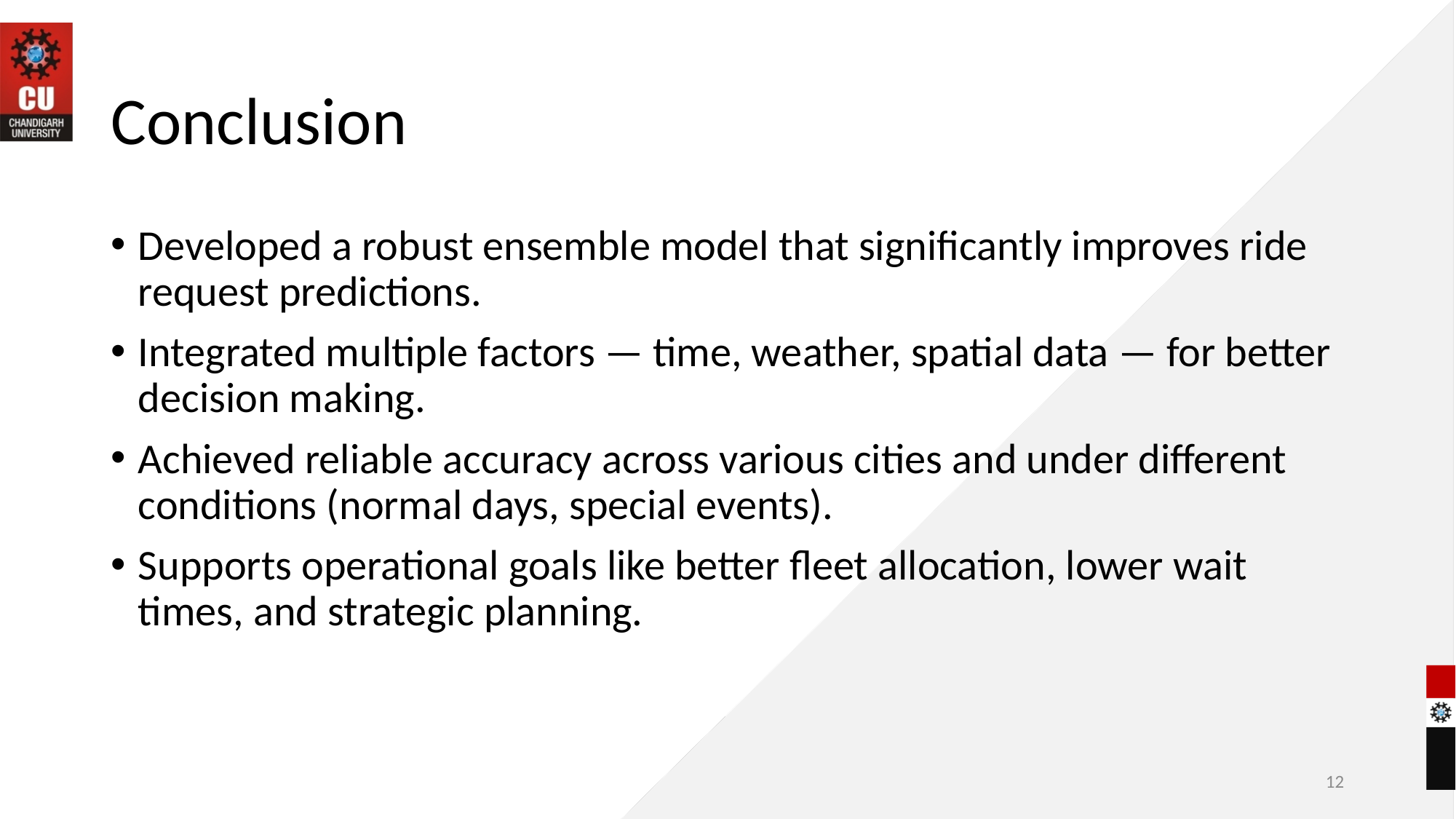

# Conclusion
Developed a robust ensemble model that significantly improves ride request predictions.
Integrated multiple factors — time, weather, spatial data — for better decision making.
Achieved reliable accuracy across various cities and under different conditions (normal days, special events).
Supports operational goals like better fleet allocation, lower wait times, and strategic planning.

12